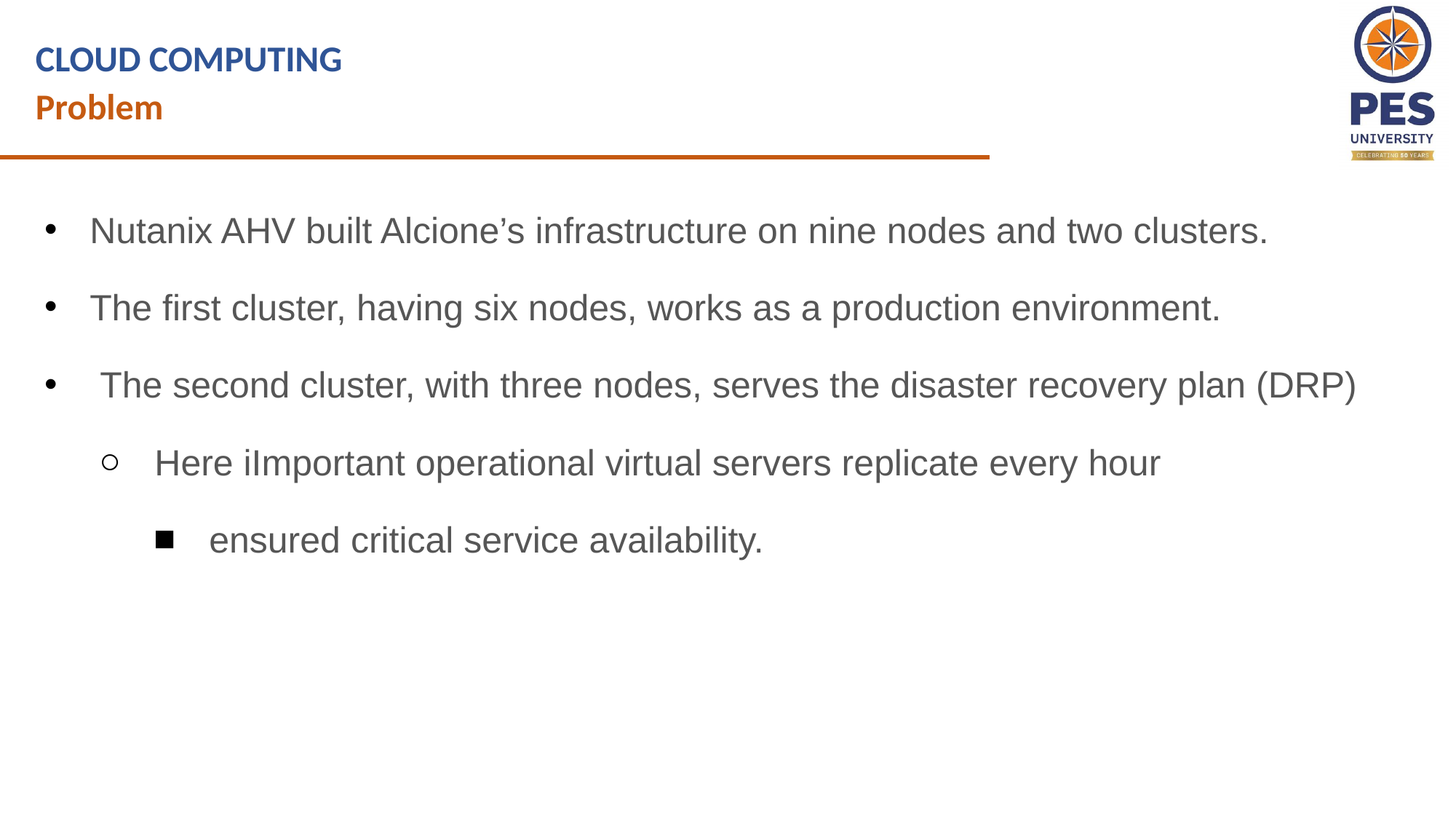

CLOUD COMPUTING
Problem
Nutanix AHV built Alcione’s infrastructure on nine nodes and two clusters.
The first cluster, having six nodes, works as a production environment.
 The second cluster, with three nodes, serves the disaster recovery plan (DRP)
 Here iImportant operational virtual servers replicate every hour
 ensured critical service availability.